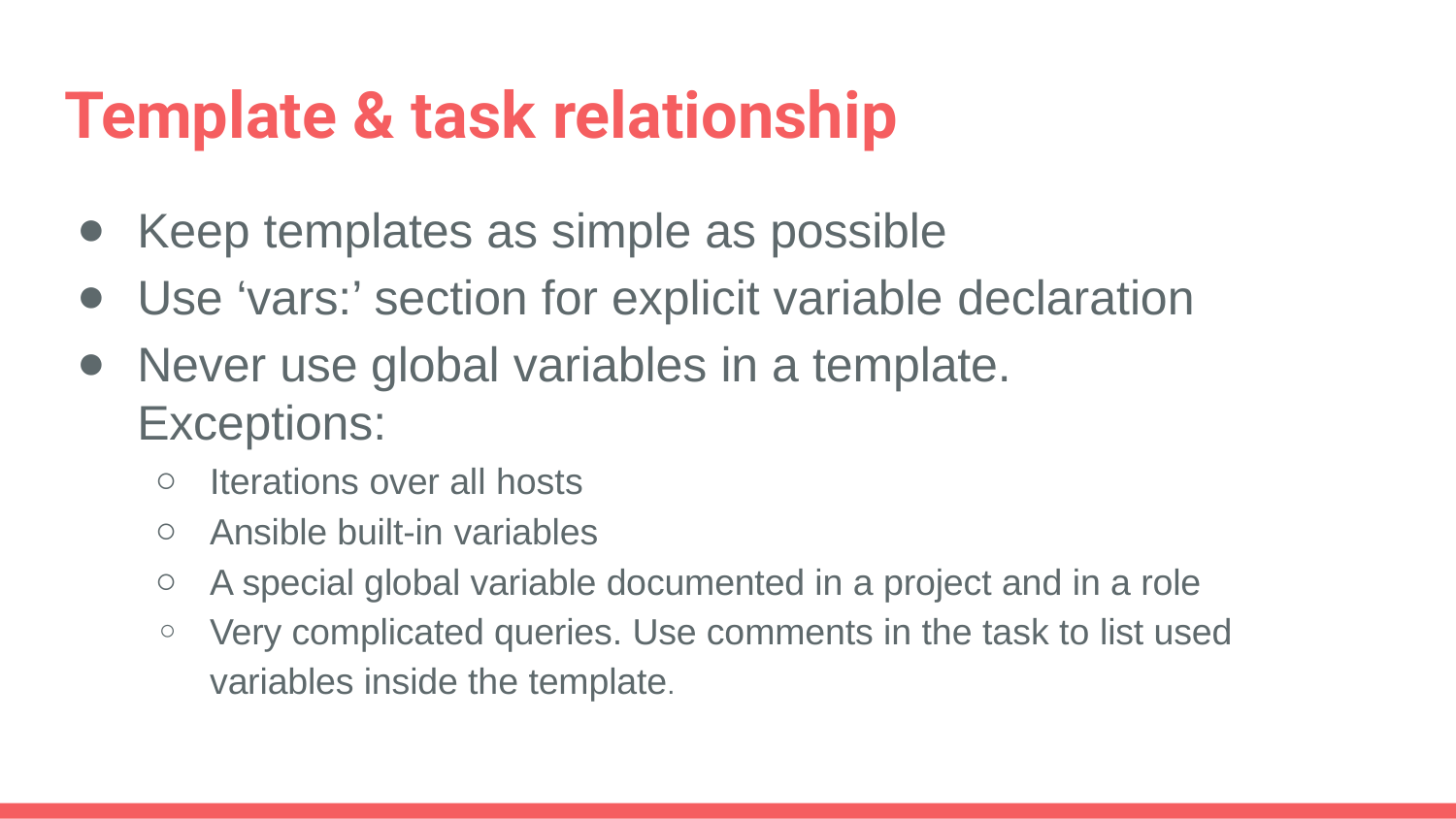

# Template & task relationship
Keep templates as simple as possible
Use ‘vars:’ section for explicit variable declaration
Never use global variables in a template. Exceptions:
Iterations over all hosts
Ansible built-in variables
A special global variable documented in a project and in a role
Very complicated queries. Use comments in the task to list used  variables inside the template.